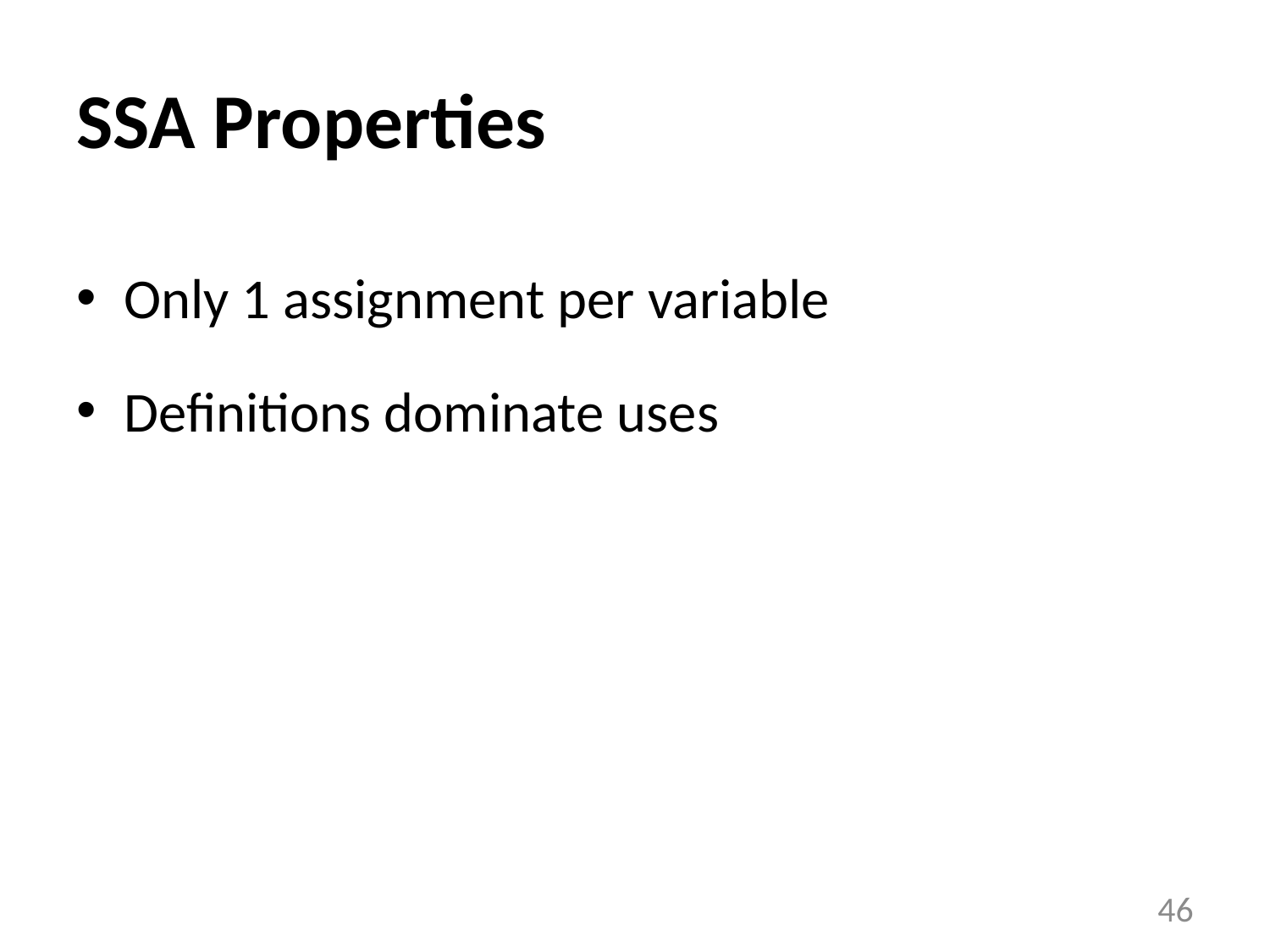

# SSA Properties
Only 1 assignment per variable
Definitions dominate uses

46